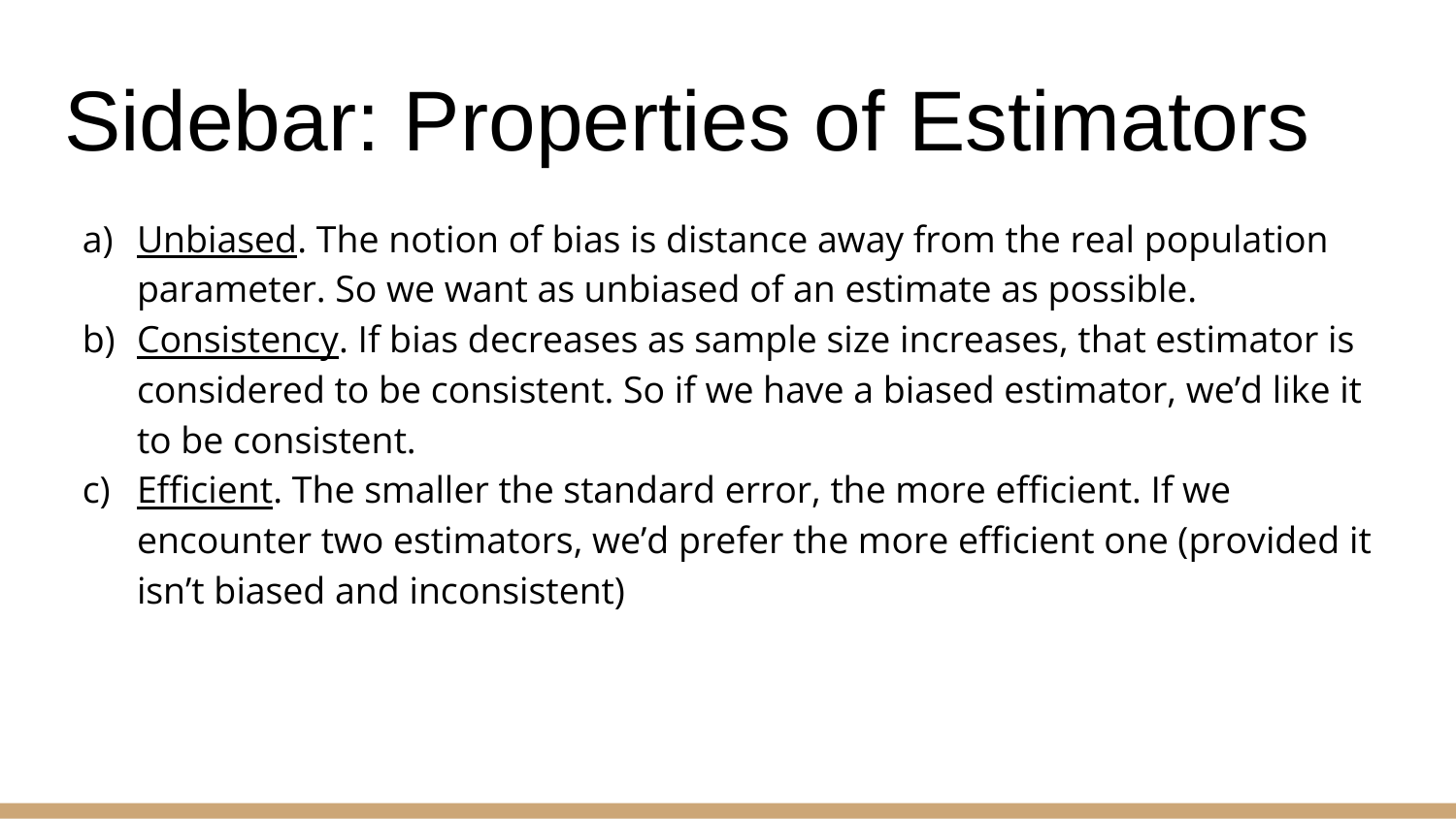

# Sidebar: Properties of Estimators
Unbiased. The notion of bias is distance away from the real population parameter. So we want as unbiased of an estimate as possible.
Consistency. If bias decreases as sample size increases, that estimator is considered to be consistent. So if we have a biased estimator, we’d like it to be consistent.
Efficient. The smaller the standard error, the more efficient. If we encounter two estimators, we’d prefer the more efficient one (provided it isn’t biased and inconsistent)